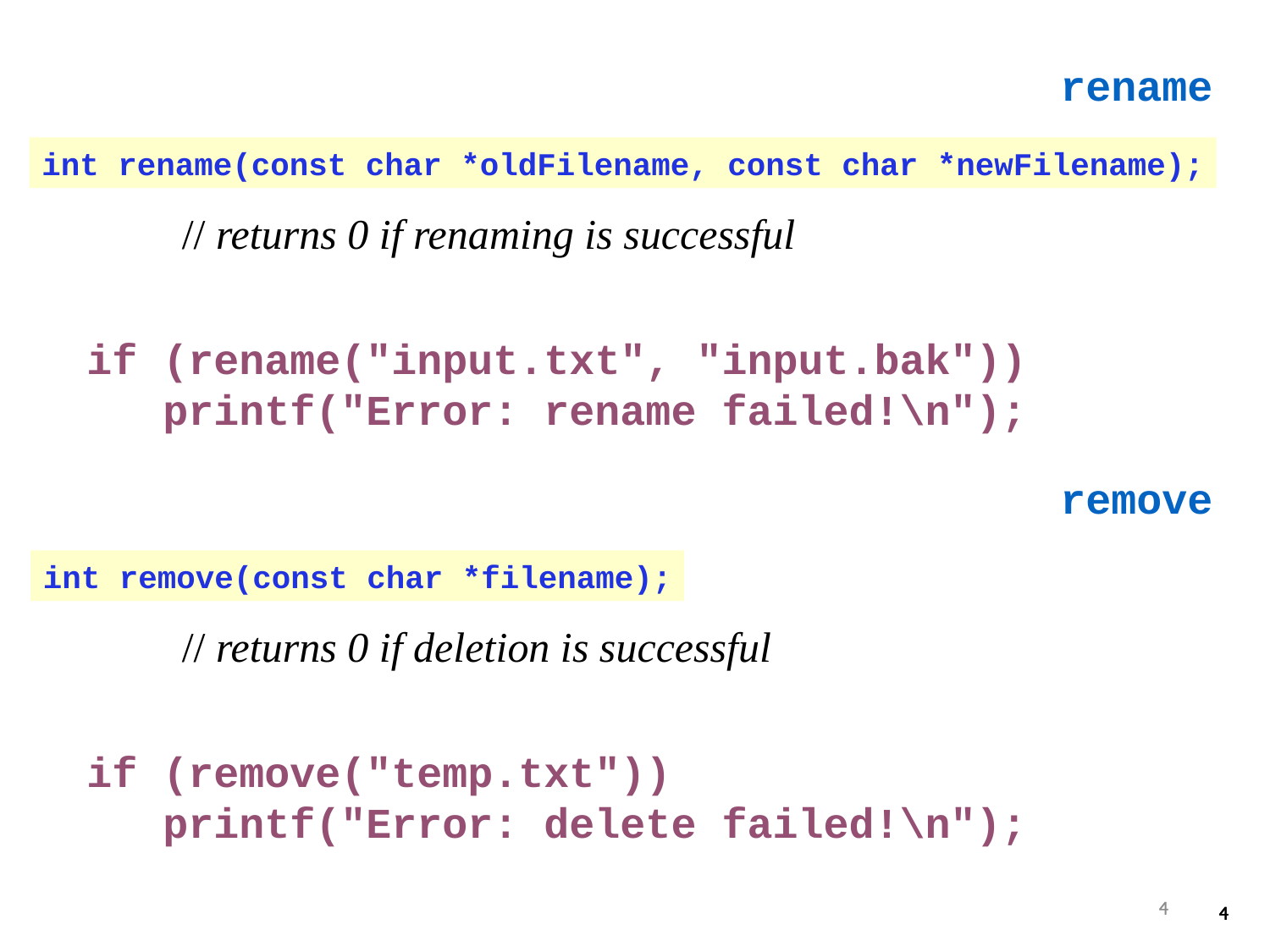

rename
int rename(const char *oldFilename, const char *newFilename);
// returns 0 if renaming is successful
if (rename("input.txt", "input.bak"))
   printf("Error: rename failed!\n");

remove
int remove(const char *filename);
// returns 0 if deletion is successful
if (remove("temp.txt"))
   printf("Error: delete failed!\n");

4
4
4